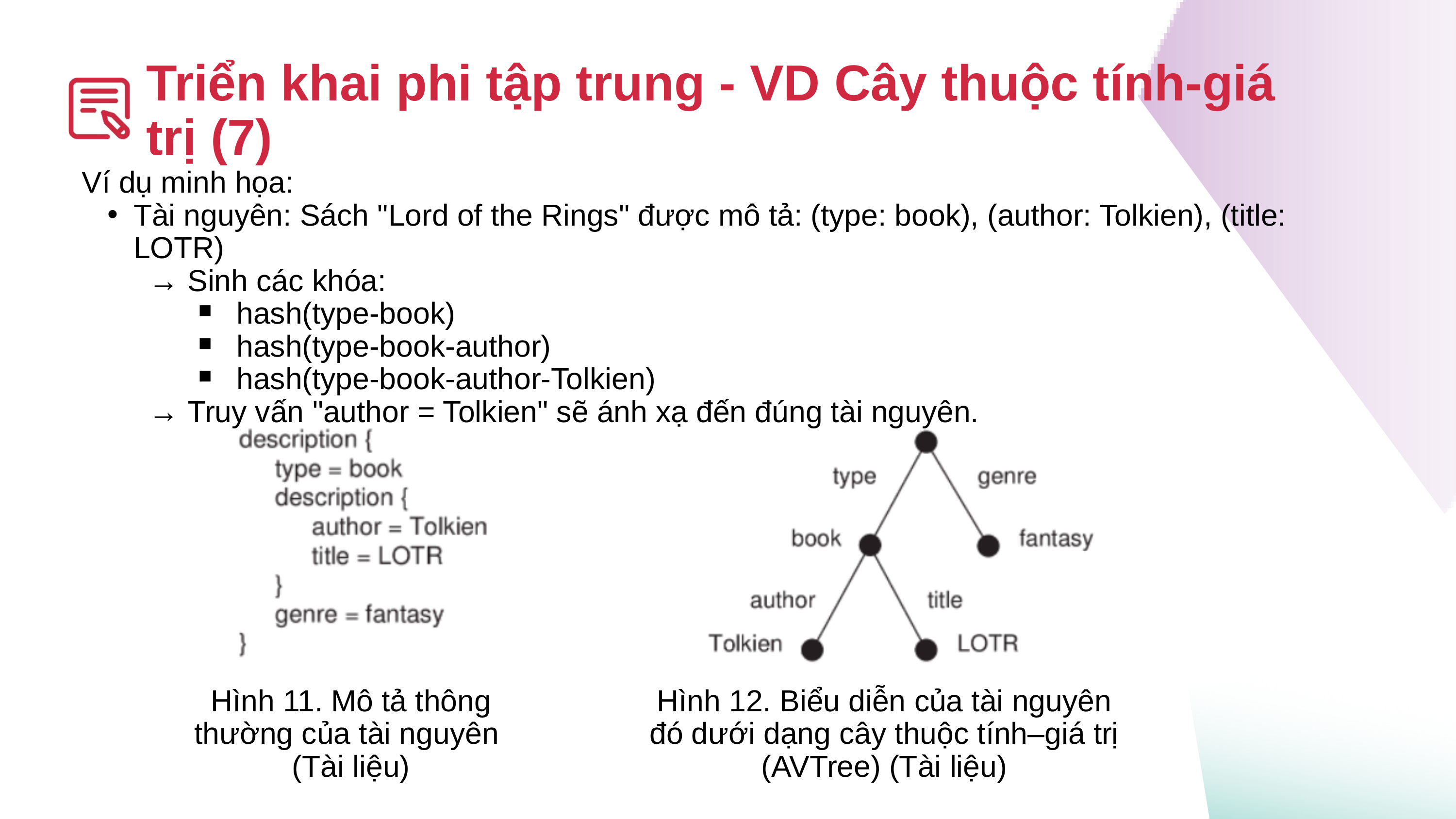

Triển khai phi tập trung - VD Cây thuộc tính-giá trị (7)

Ví dụ minh họa:
Tài nguyên: Sách "Lord of the Rings" được mô tả: (type: book), (author: Tolkien), (title: LOTR)
        → Sinh các khóa:
hash(type-book)
hash(type-book-author)
hash(type-book-author-Tolkien)
        → Truy vấn "author = Tolkien" sẽ ánh xạ đến đúng tài nguyên.

Hình 11. Mô tả thông thường của tài nguyên
(Tài liệu)
Hình 12. Biểu diễn của tài nguyên đó dưới dạng cây thuộc tính–giá trị (AVTree) (Tài liệu)